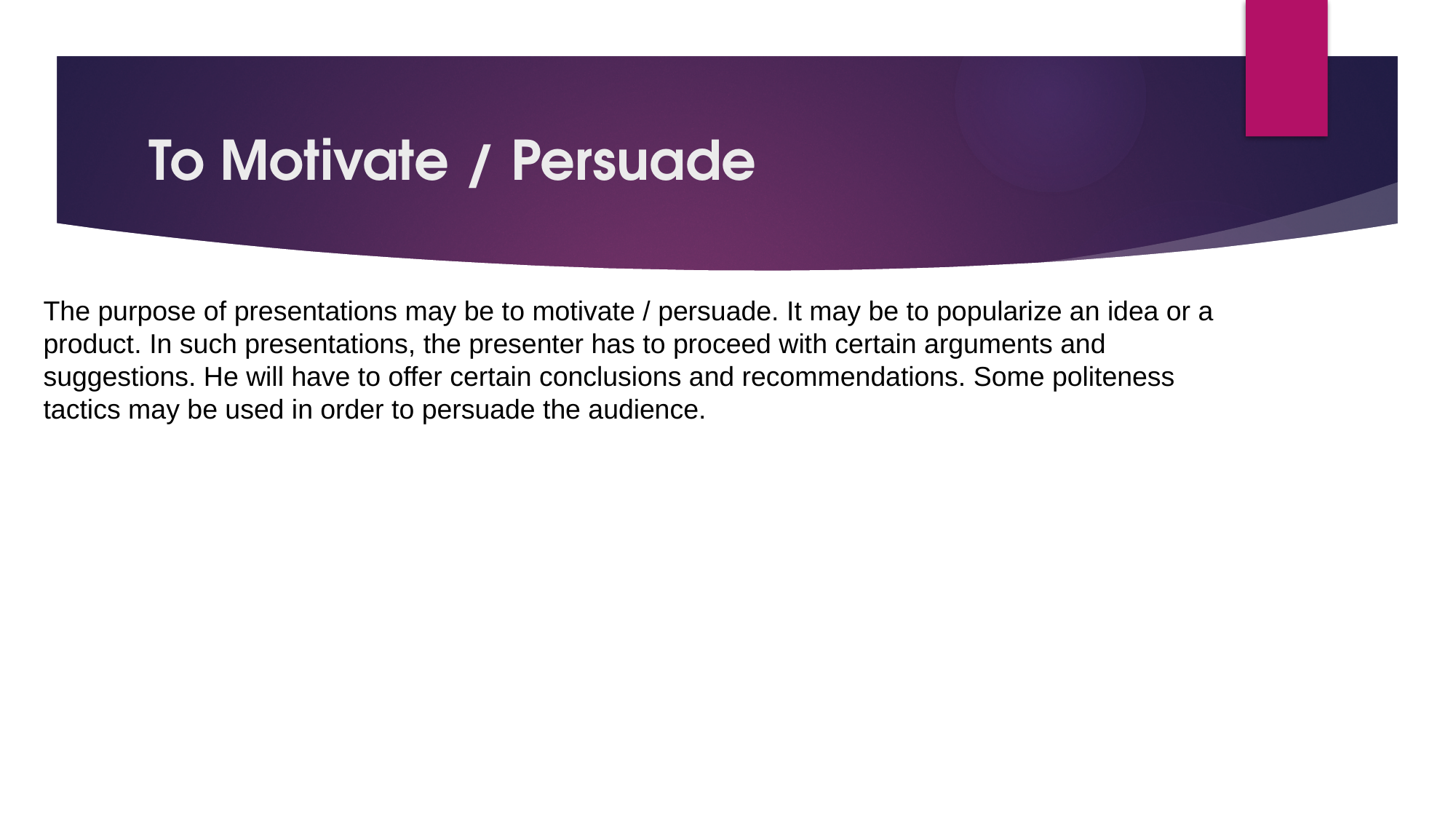

# To Motivate / Persuade
The purpose of presentations may be to motivate / persuade. It may be to popularize an idea or a
product. In such presentations, the presenter has to proceed with certain arguments and
suggestions. He will have to offer certain conclusions and recommendations. Some politeness
tactics may be used in order to persuade the audience.